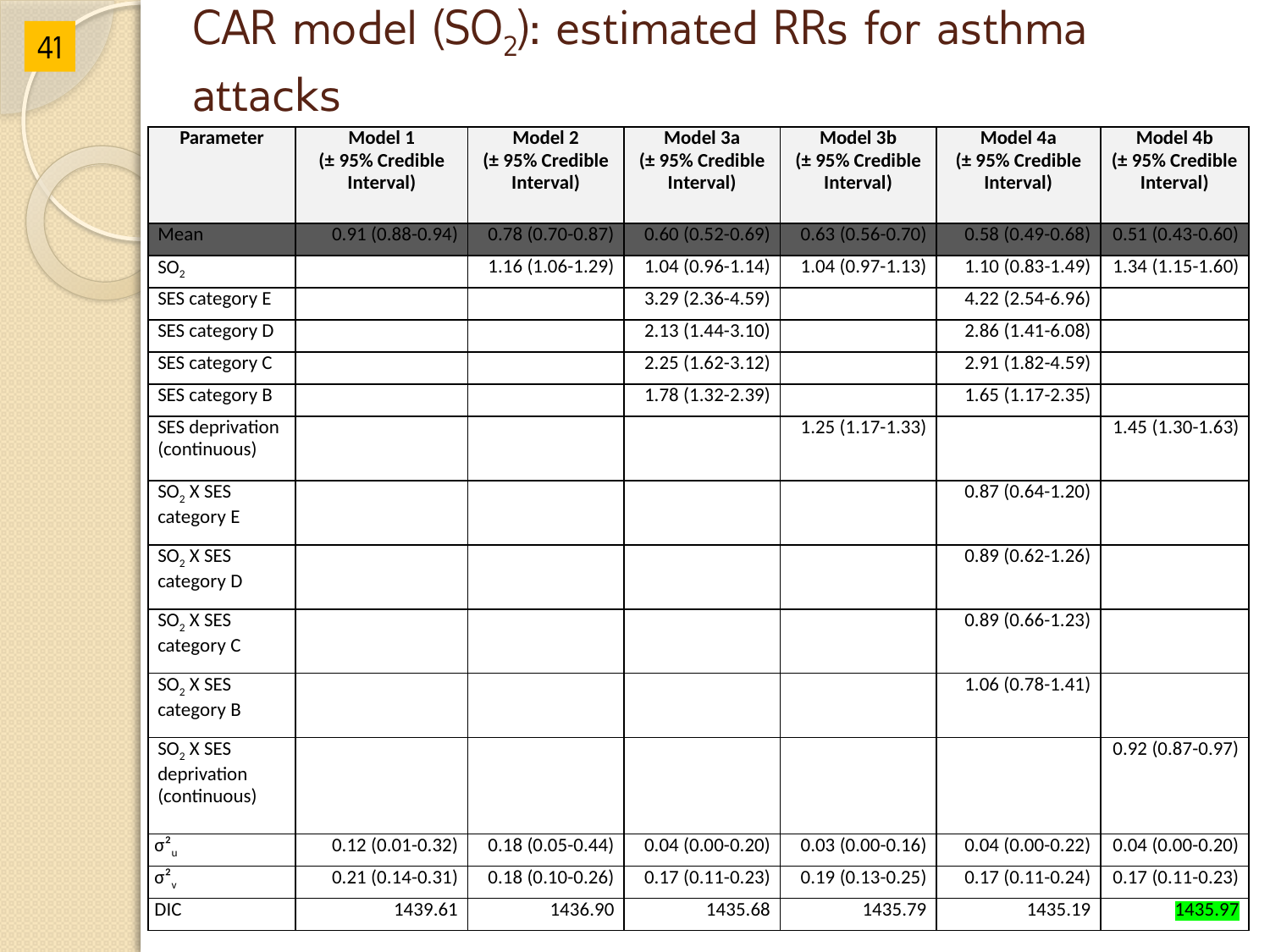

# CAR model (SO2): estimated RRs for asthma attacks
41
| Parameter | Model 1 (± 95% Credible Interval) | Model 2 (± 95% Credible Interval) | Model 3a (± 95% Credible Interval) | Model 3b (± 95% Credible Interval) | Model 4a (± 95% Credible Interval) | Model 4b (± 95% Credible Interval) |
| --- | --- | --- | --- | --- | --- | --- |
| Mean | 0.91 (0.88-0.94) | 0.78 (0.70-0.87) | 0.60 (0.52-0.69) | 0.63 (0.56-0.70) | 0.58 (0.49-0.68) | 0.51 (0.43-0.60) |
| SO2 |  | 1.16 (1.06-1.29) | 1.04 (0.96-1.14) | 1.04 (0.97-1.13) | 1.10 (0.83-1.49) | 1.34 (1.15-1.60) |
| SES category E |  |  | 3.29 (2.36-4.59) |  | 4.22 (2.54-6.96) |  |
| SES category D |  |  | 2.13 (1.44-3.10) |  | 2.86 (1.41-6.08) |  |
| SES category C |  |  | 2.25 (1.62-3.12) |  | 2.91 (1.82-4.59) |  |
| SES category B |  |  | 1.78 (1.32-2.39) |  | 1.65 (1.17-2.35) |  |
| SES deprivation (continuous) |  |  |  | 1.25 (1.17-1.33) |  | 1.45 (1.30-1.63) |
| SO2 X SES category E |  |  |  |  | 0.87 (0.64-1.20) |  |
| SO2 X SES category D |  |  |  |  | 0.89 (0.62-1.26) |  |
| SO2 X SES category C |  |  |  |  | 0.89 (0.66-1.23) |  |
| SO2 X SES category B |  |  |  |  | 1.06 (0.78-1.41) |  |
| SO2 X SES deprivation (continuous) |  |  |  |  |  | 0.92 (0.87-0.97) |
| σ²u | 0.12 (0.01-0.32) | 0.18 (0.05-0.44) | 0.04 (0.00-0.20) | 0.03 (0.00-0.16) | 0.04 (0.00-0.22) | 0.04 (0.00-0.20) |
| σ²v | 0.21 (0.14-0.31) | 0.18 (0.10-0.26) | 0.17 (0.11-0.23) | 0.19 (0.13-0.25) | 0.17 (0.11-0.24) | 0.17 (0.11-0.23) |
| DIC | 1439.61 | 1436.90 | 1435.68 | 1435.79 | 1435.19 | 1435.97 |